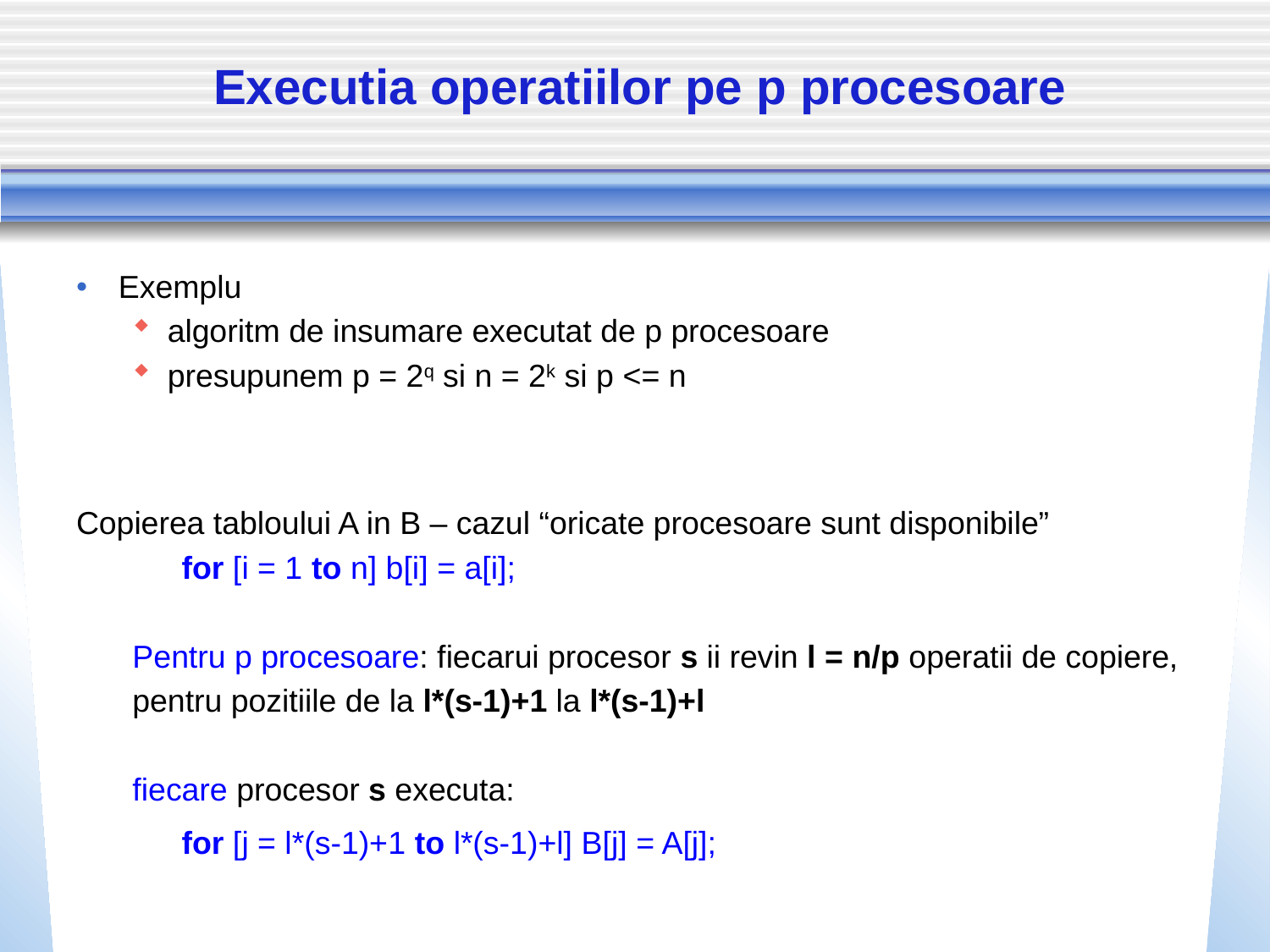

# Executia operatiilor pe p procesoare
Exemplu
algoritm de insumare executat de p procesoare
presupunem p = 2q si n = 2k si p <= n

Copierea tabloului A in B – cazul “oricate procesoare sunt disponibile”
for [i = 1 to n] b[i] = a[i];

Pentru p procesoare: fiecarui procesor s ii revin l = n/p operatii de copiere,
pentru pozitiile de la l*(s-1)+1 la l*(s-1)+l

fiecare procesor s executa:
for [j = l*(s-1)+1 to l*(s-1)+l] B[j] = A[j];